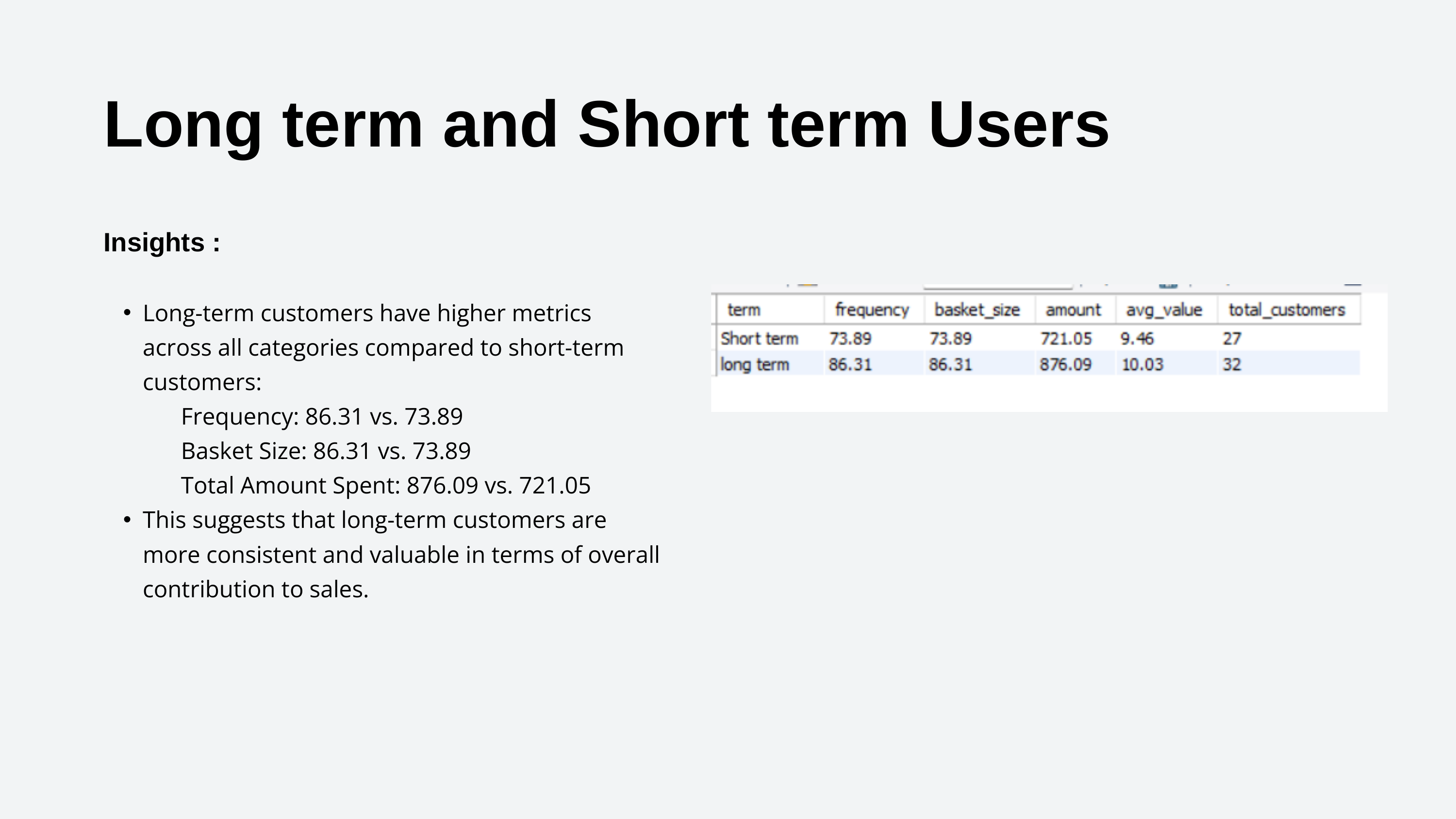

Long term and Short term Users
Insights :

Long-term customers have higher metrics across all categories compared to short-term customers:
             Frequency: 86.31 vs. 73.89
             Basket Size: 86.31 vs. 73.89
             Total Amount Spent: 876.09 vs. 721.05
This suggests that long-term customers are more consistent and valuable in terms of overall contribution to sales.